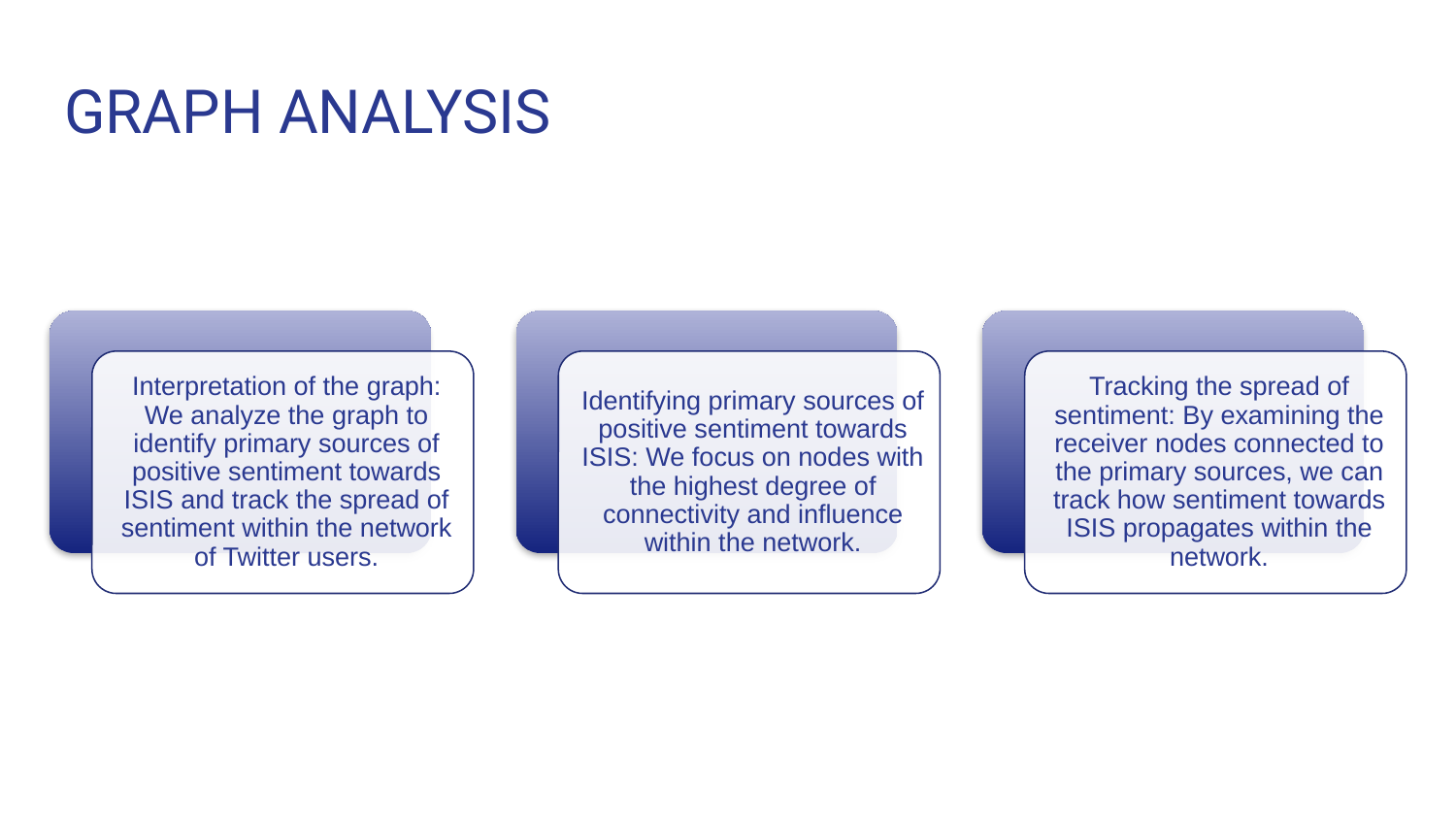

# GRAPH ANALYSIS
Interpretation of the graph: We analyze the graph to identify primary sources of positive sentiment towards ISIS and track the spread of sentiment within the network of Twitter users.
Identifying primary sources of positive sentiment towards ISIS: We focus on nodes with the highest degree of connectivity and influence within the network.
Tracking the spread of sentiment: By examining the receiver nodes connected to the primary sources, we can track how sentiment towards ISIS propagates within the network.